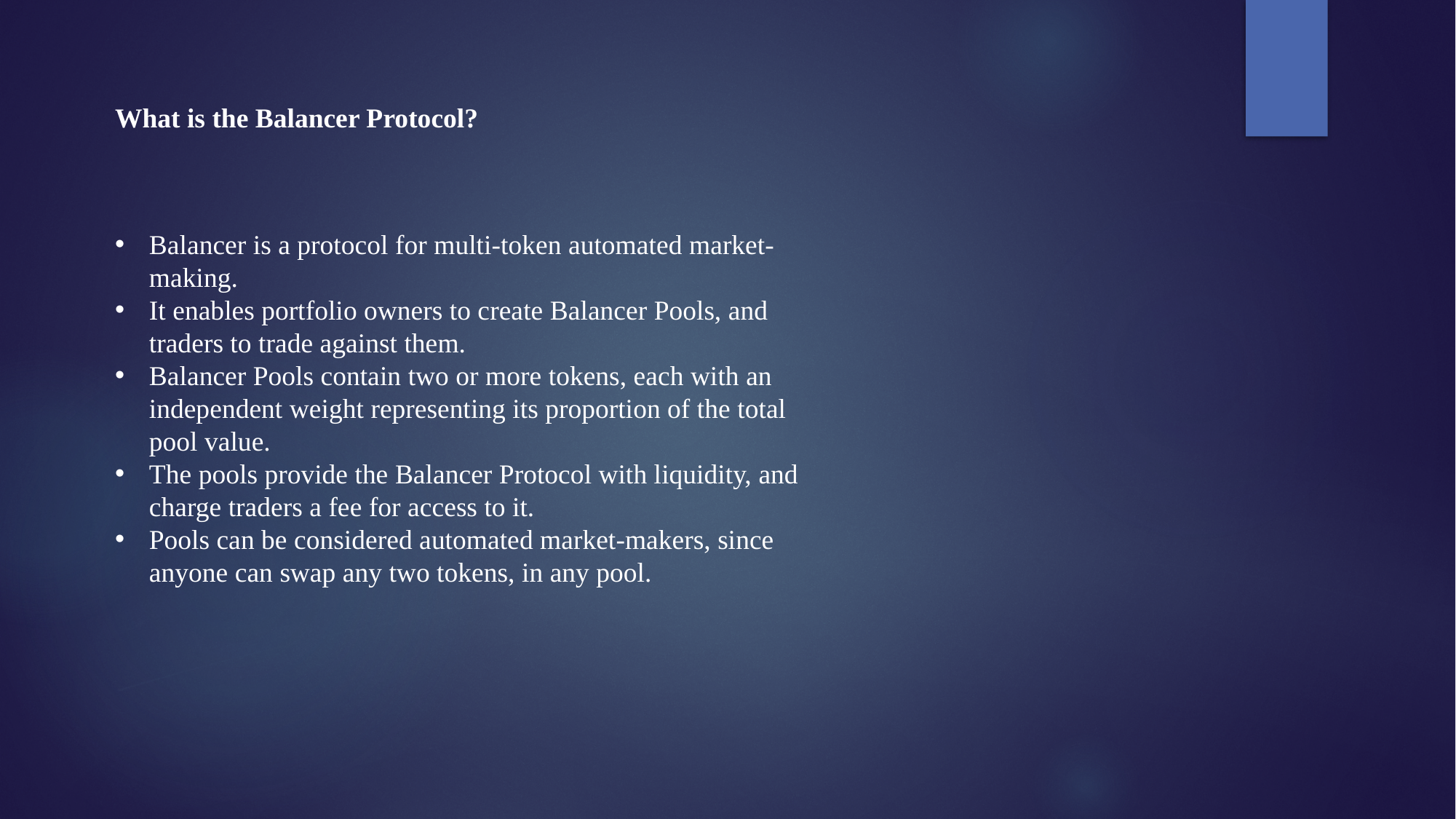

What is the Balancer Protocol?
Balancer is a protocol for multi-token automated market-making.
It enables portfolio owners to create Balancer Pools, and traders to trade against them.
Balancer Pools contain two or more tokens, each with an independent weight representing its proportion of the total pool value.
The pools provide the Balancer Protocol with liquidity, and charge traders a fee for access to it.
Pools can be considered automated market-makers, since anyone can swap any two tokens, in any pool.